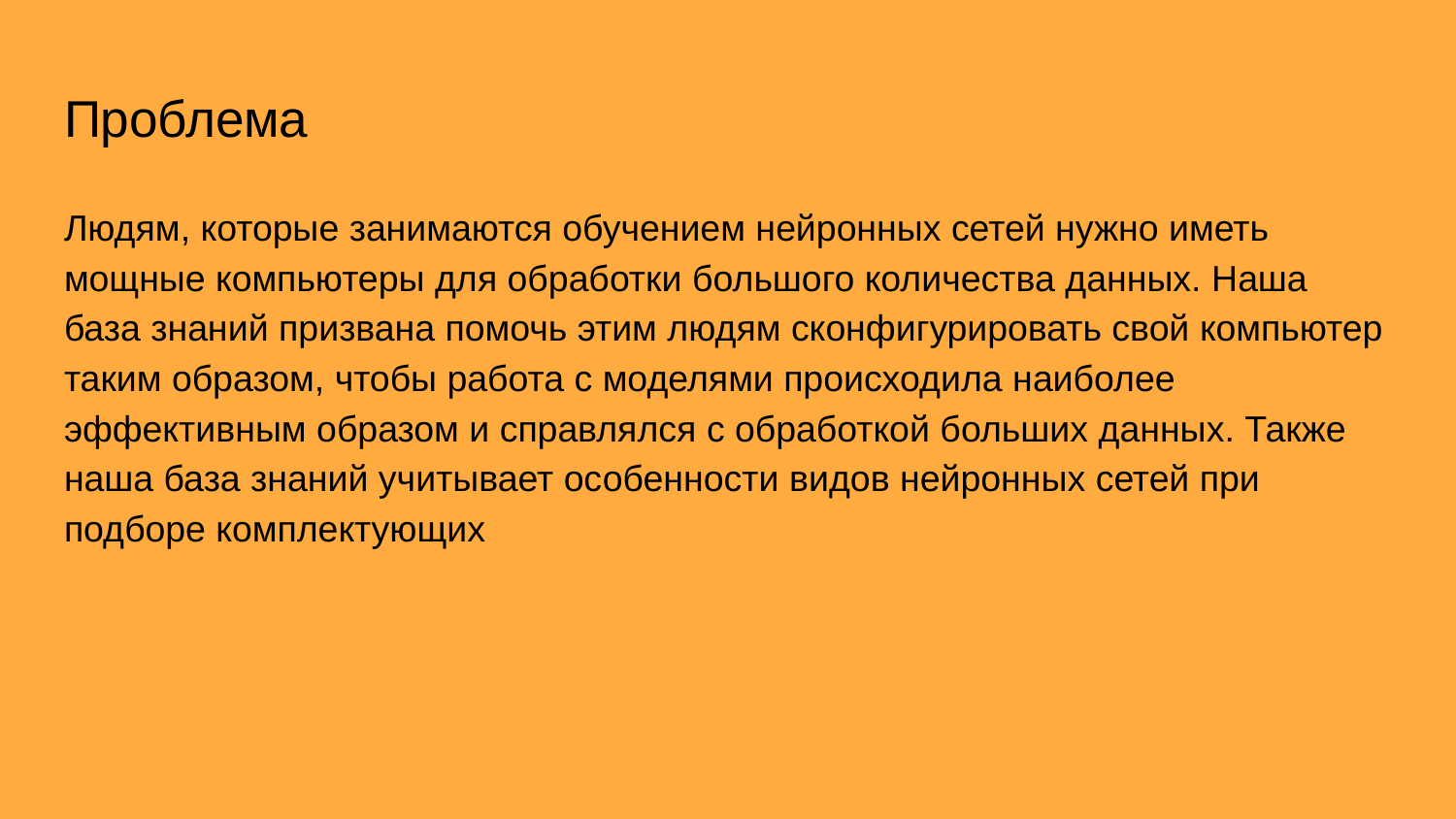

# Проблема
Людям, которые занимаются обучением нейронных сетей нужно иметь мощные компьютеры для обработки большого количества данных. Наша база знаний призвана помочь этим людям сконфигурировать свой компьютер таким образом, чтобы работа с моделями происходила наиболее эффективным образом и справлялся с обработкой больших данных. Также наша база знаний учитывает особенности видов нейронных сетей при подборе комплектующих